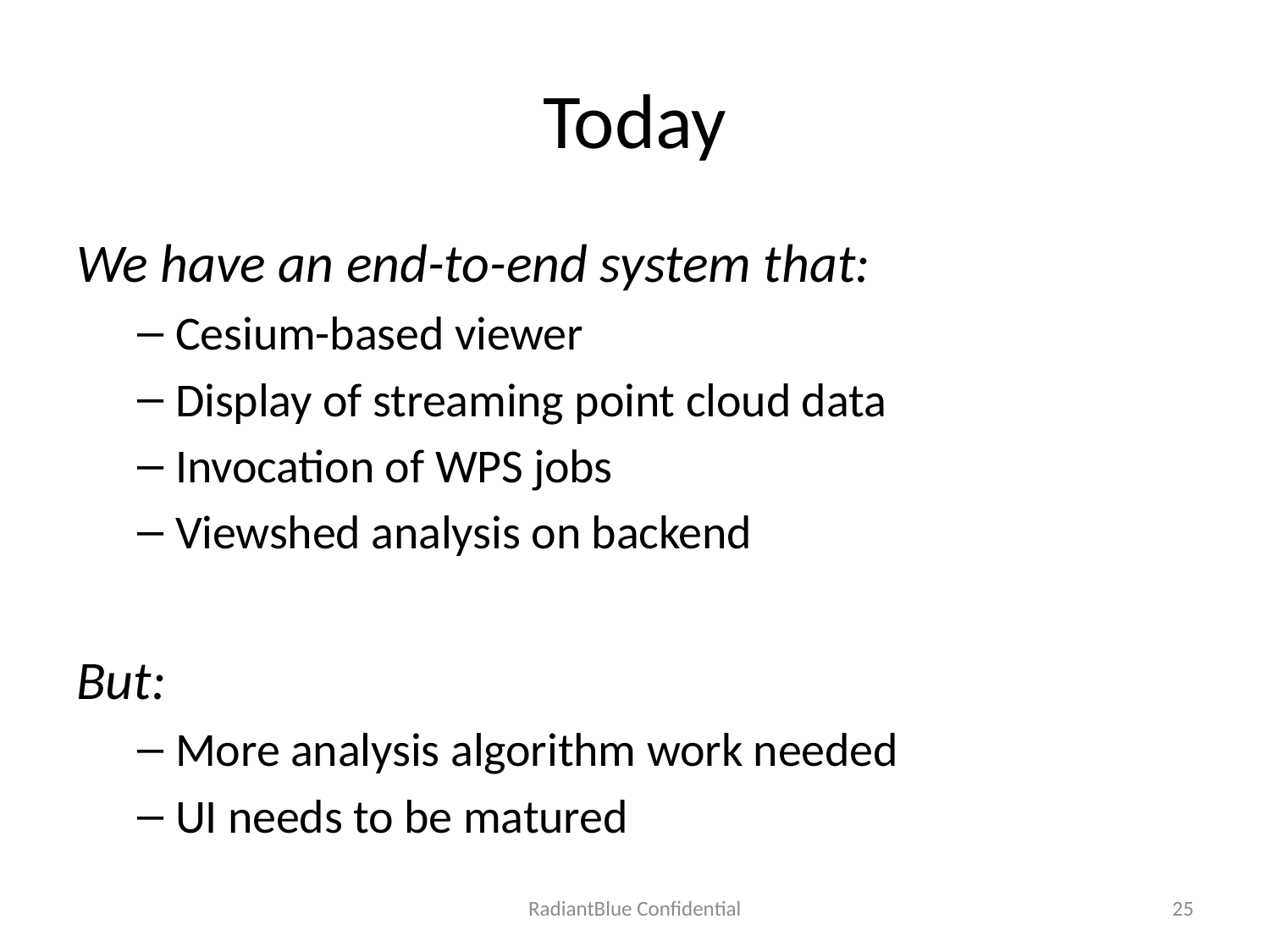

# Today
We have an end-to-end system that:
Cesium-based viewer
Display of streaming point cloud data
Invocation of WPS jobs
Viewshed analysis on backend

But:
More analysis algorithm work needed
UI needs to be matured
RadiantBlue Confidential
25